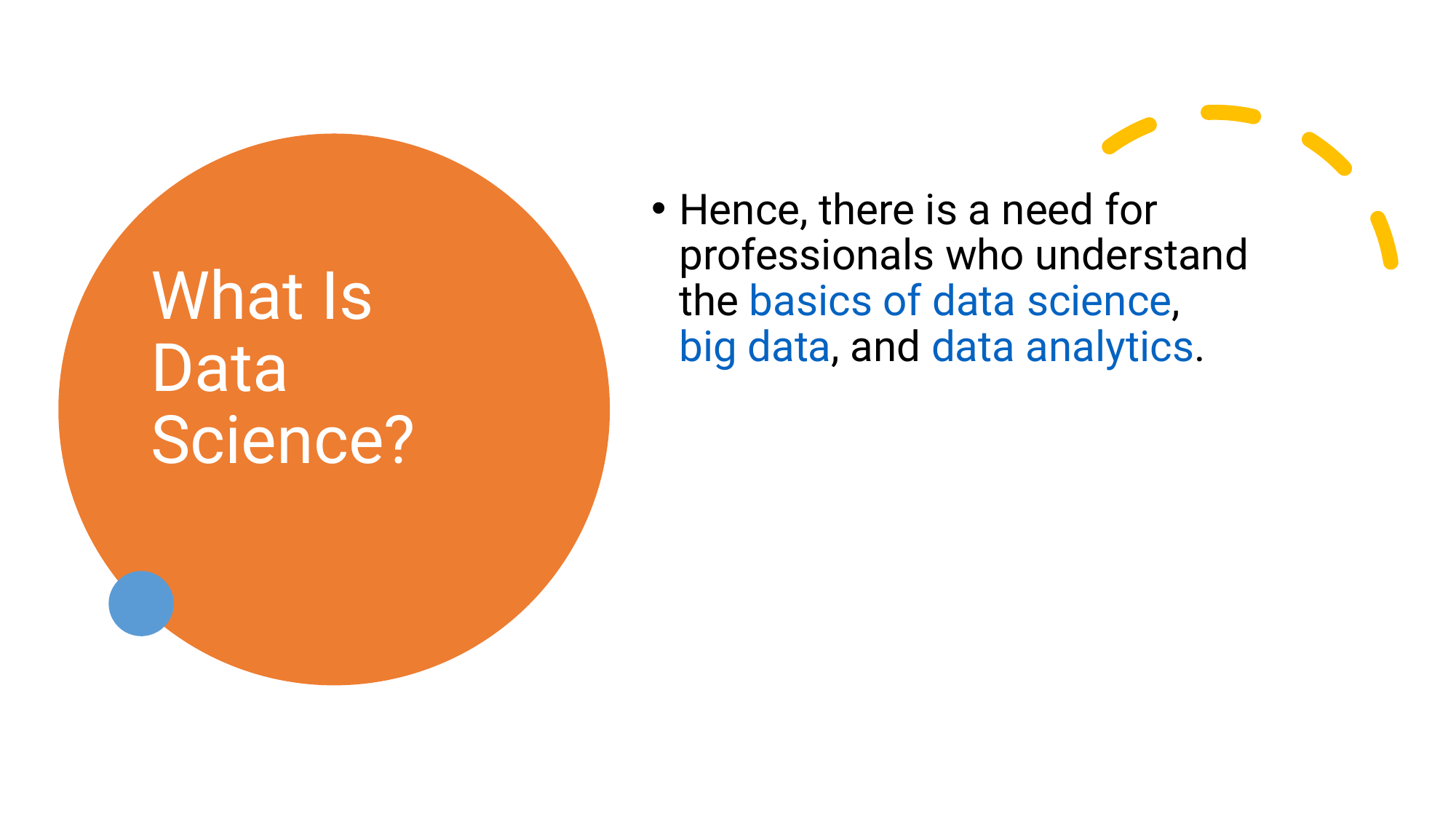

# What Is Data Science?
Hence, there is a need for professionals who understand the basics of data science, big data, and data analytics.